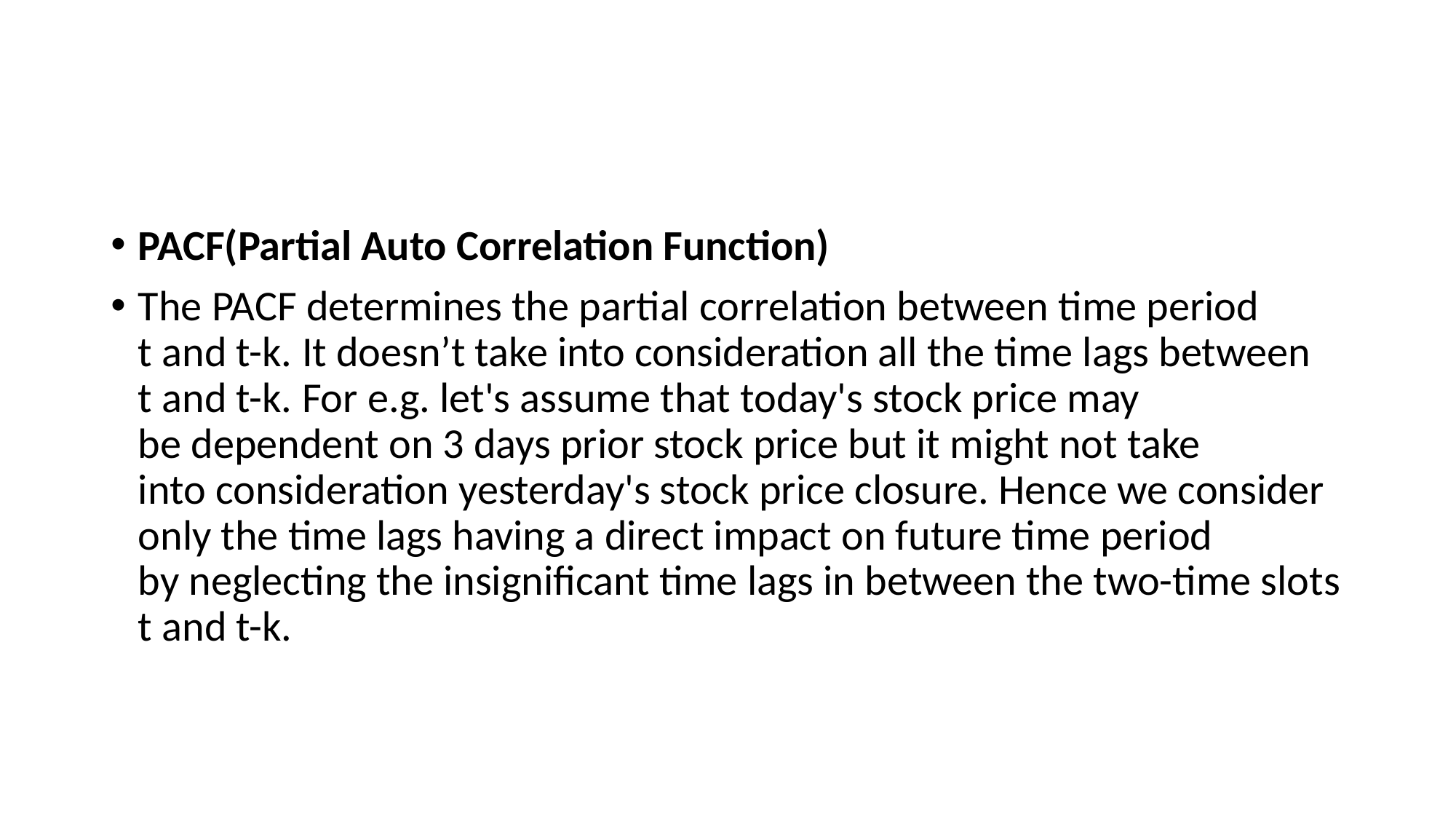

#
PACF(Partial Auto Correlation Function)
The PACF determines the partial correlation between time period t and t-k. It doesn’t take into consideration all the time lags between t and t-k. For e.g. let's assume that today's stock price may be dependent on 3 days prior stock price but it might not take into consideration yesterday's stock price closure. Hence we consider only the time lags having a direct impact on future time period by neglecting the insignificant time lags in between the two-time slots t and t-k.